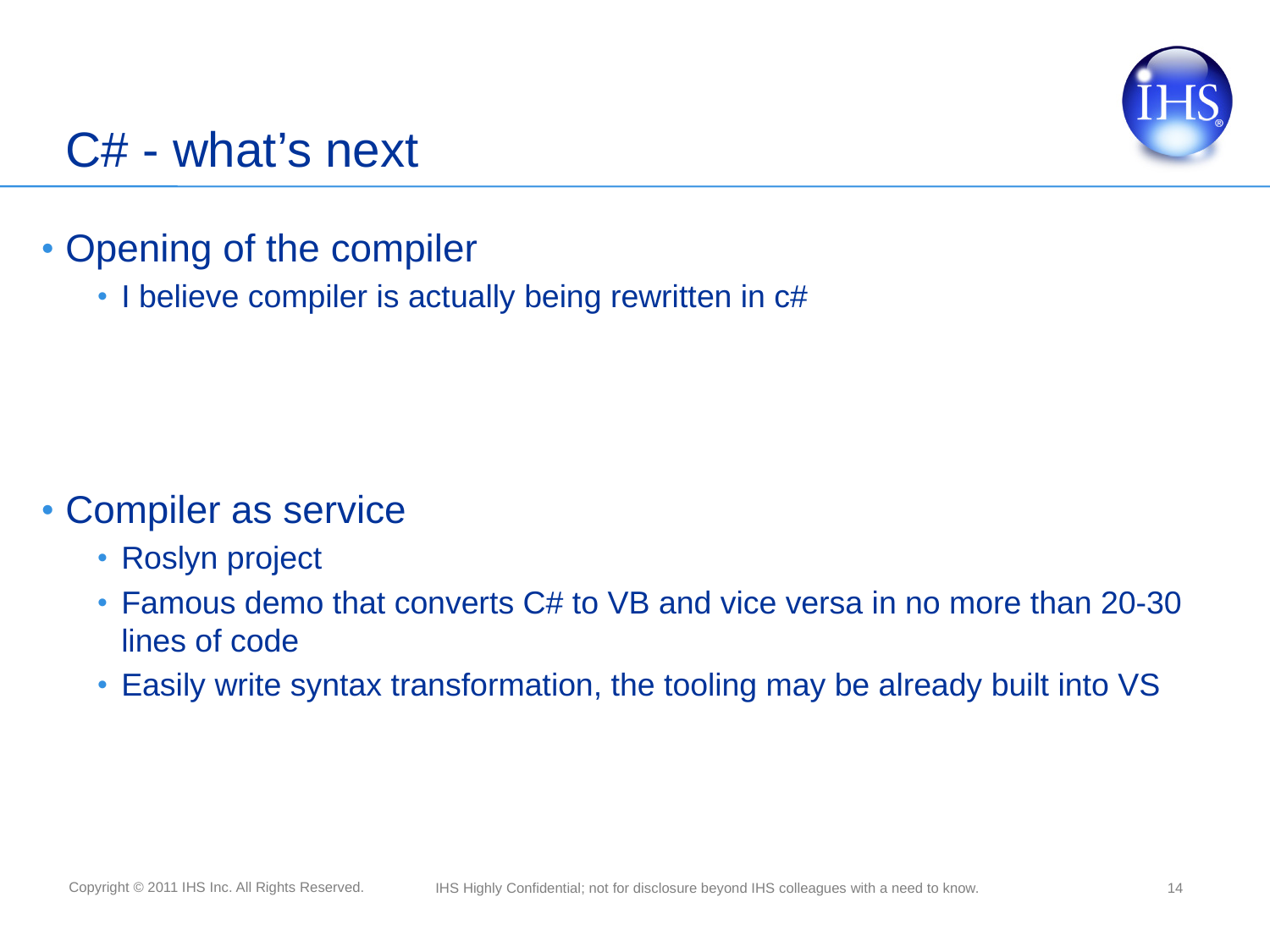

# C# - what’s next
Opening of the compiler
I believe compiler is actually being rewritten in c#

Compiler as service
Roslyn project
Famous demo that converts C# to VB and vice versa in no more than 20-30 lines of code
Easily write syntax transformation, the tooling may be already built into VS
14